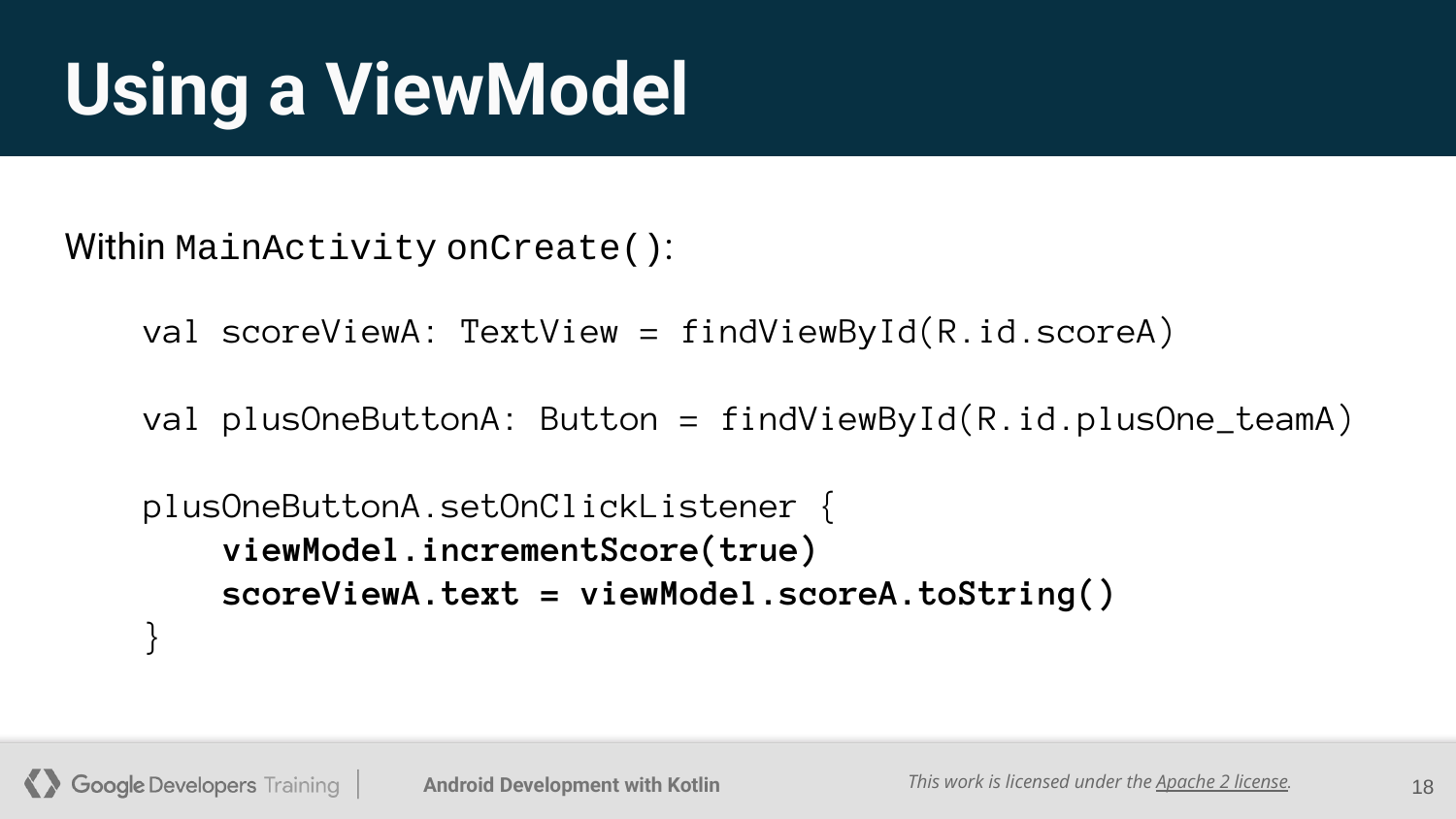

# Using a ViewModel
Within MainActivity onCreate():
    val scoreViewA: TextView = findViewById(R.id.scoreA)

    val plusOneButtonA: Button = findViewById(R.id.plusOne_teamA)

    plusOneButtonA.setOnClickListener {
        viewModel.incrementScore(true)
        scoreViewA.text = viewModel.scoreA.toString()
    }
18